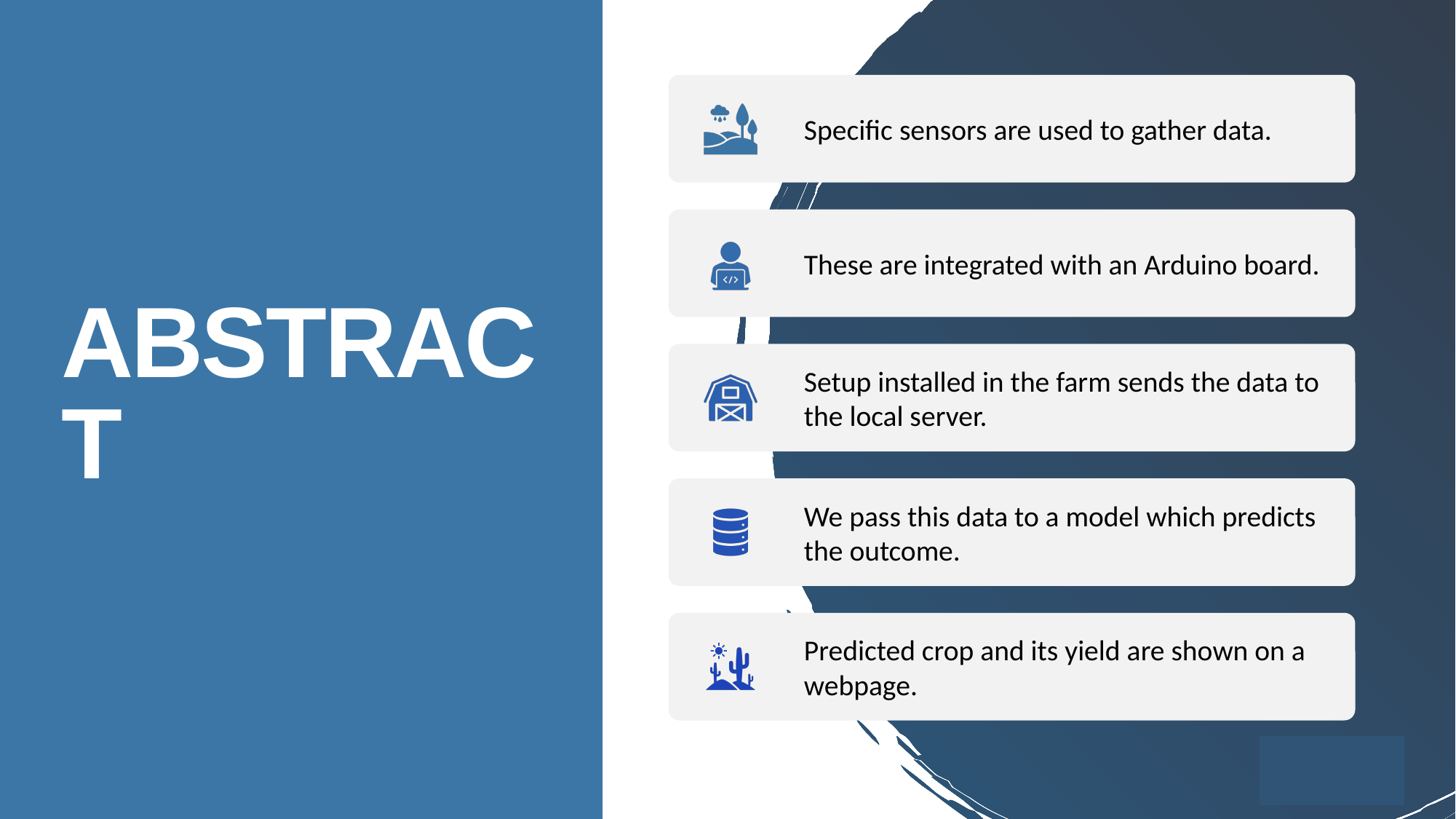

Specific sensors are used to gather data.
These are integrated with an Arduino board.
Setup installed in the farm sends the data to the local server.
We pass this data to a model which predicts the outcome.
Predicted crop and its yield are shown on a webpage.
# ABSTRACT